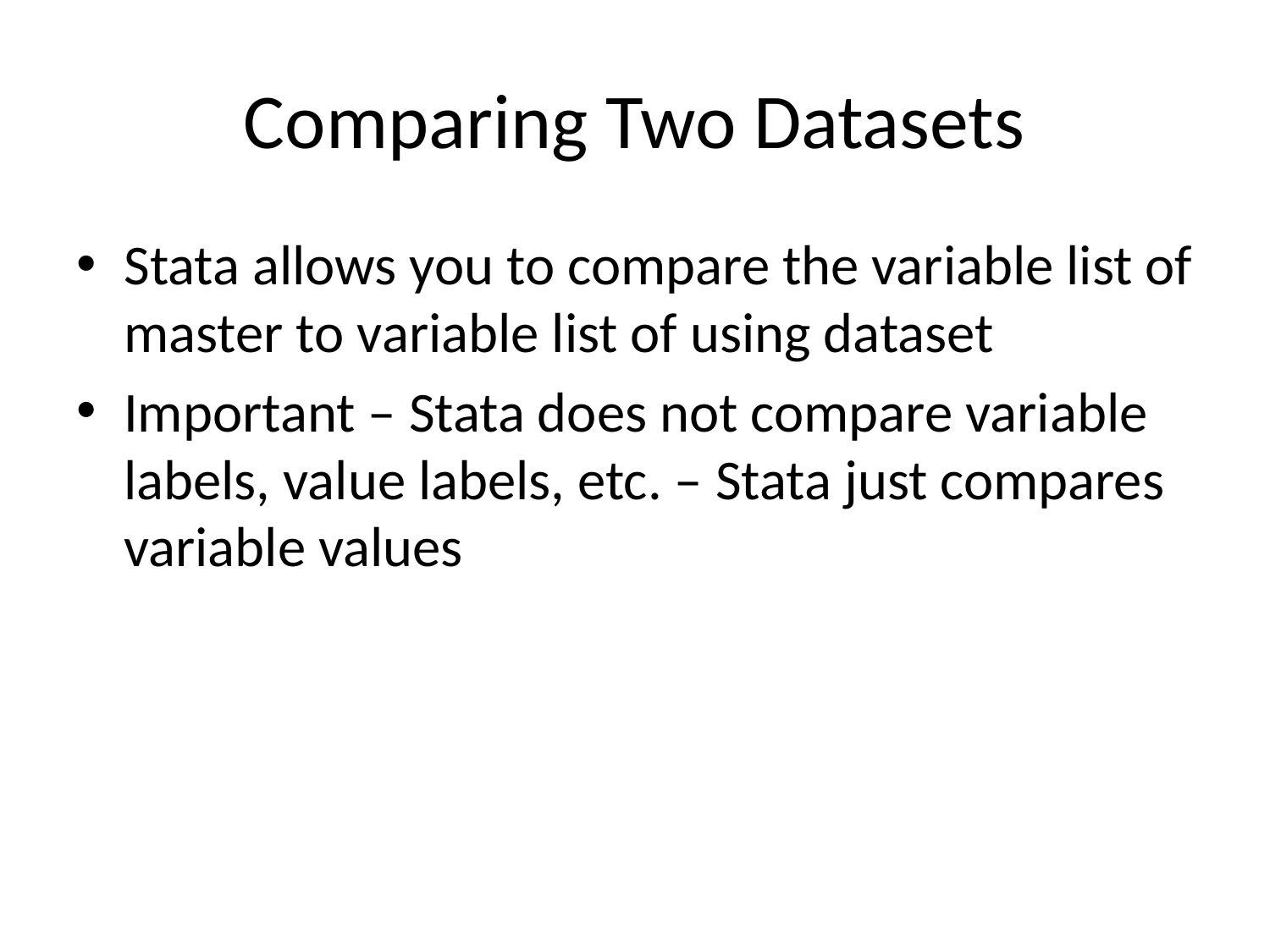

# Comparing Two Datasets
Stata allows you to compare the variable list of master to variable list of using dataset
Important – Stata does not compare variable labels, value labels, etc. – Stata just compares variable values